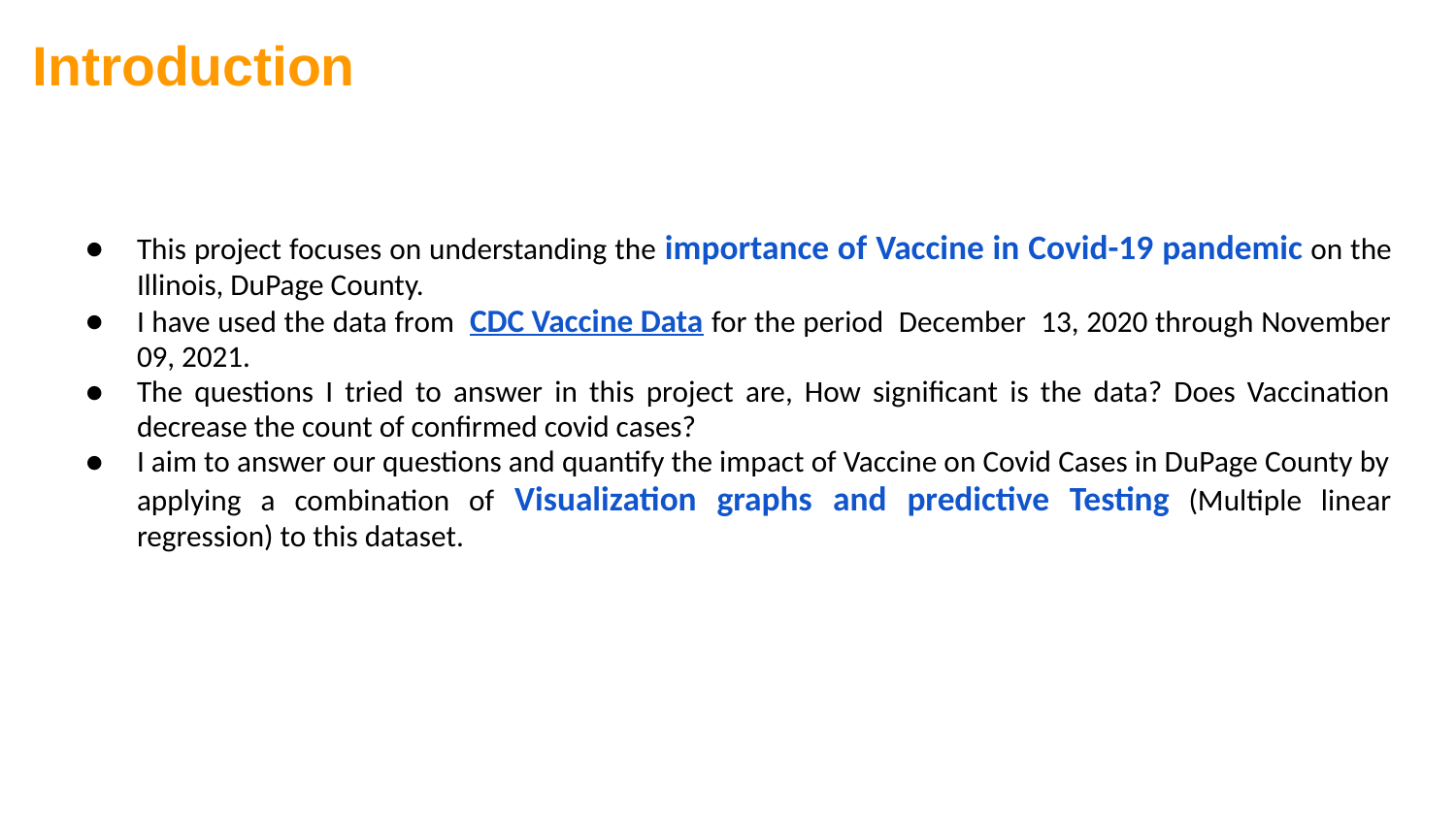

# Introduction

This project focuses on understanding the importance of Vaccine in Covid-19 pandemic on the Illinois, DuPage County.
I have used the data from  CDC Vaccine Data for the period  December  13, 2020 through November 09, 2021.
The questions I tried to answer in this project are, How significant is the data? Does Vaccination decrease the count of confirmed covid cases?
I aim to answer our questions and quantify the impact of Vaccine on Covid Cases in DuPage County by applying a combination of Visualization graphs and predictive Testing (Multiple linear regression) to this dataset.